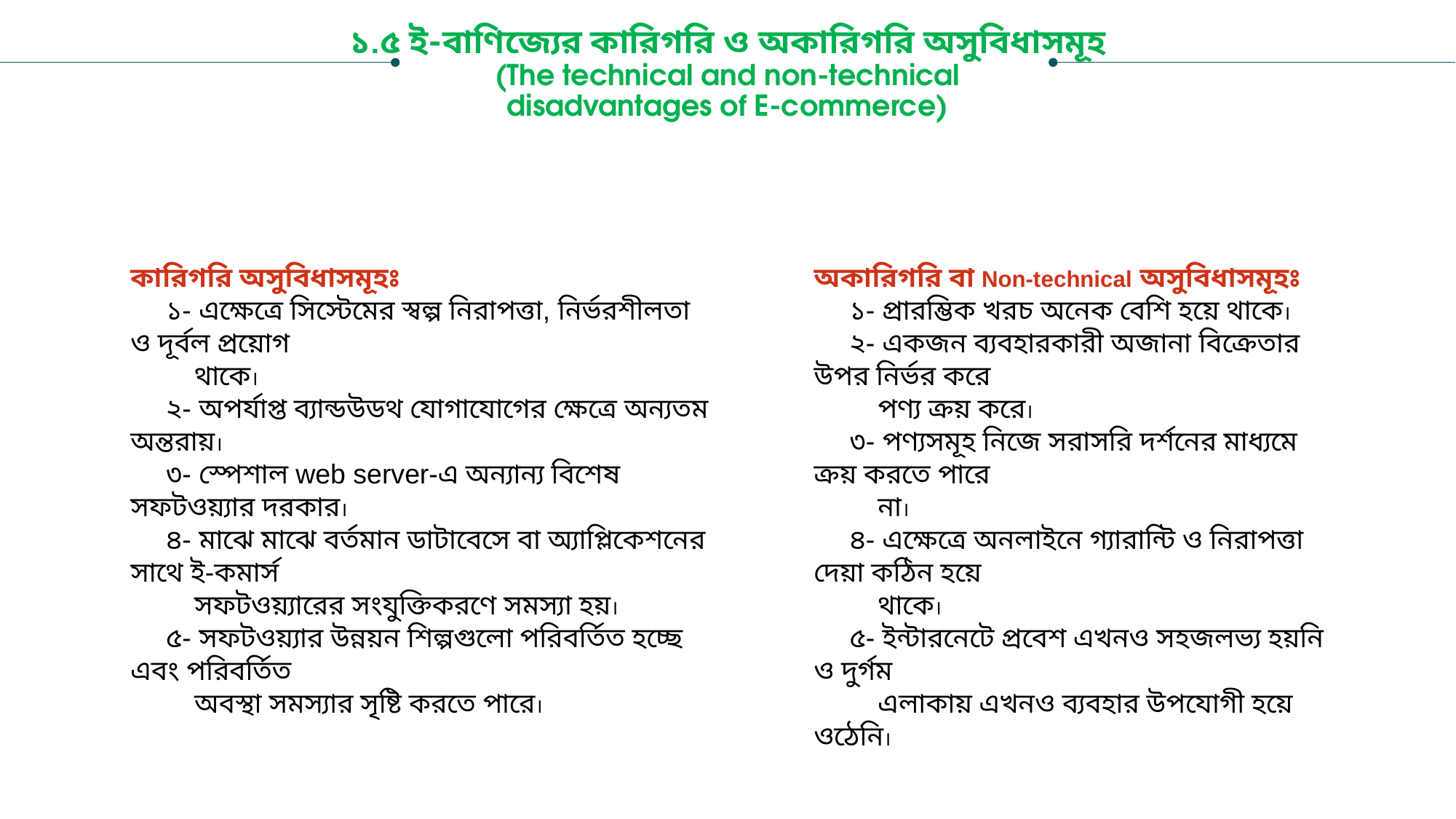

১.৫ ই-বাণিজ্যের কারিগরি ও অকারিগরি অসুবিধাসমূহ
(The technical and non-technical
disadvantages of E-commerce)
কারিগরি অসুবিধাসমূহঃ
     ১- এক্ষেত্রে সিস্টেমের স্বল্প নিরাপত্তা, নির্ভরশীলতা ও দূর্বল প্রয়োগ
         থাকে।
     ২- অপর্যাপ্ত ব্যান্ডউডথ যোগাযোগের ক্ষেত্রে অন্যতম অন্তরায়।
     ৩- স্পেশাল web server-এ অন্যান্য বিশেষ সফটওয়্যার দরকার।
     ৪- মাঝে মাঝে বর্তমান ডাটাবেসে বা অ্যাপ্লিকেশনের সাথে ই-কমার্স
         সফটওয়্যারের সংযুক্তিকরণে সমস্যা হয়।
     ৫- সফটওয়্যার উন্নয়ন শিল্পগুলো পরিবর্তিত হচ্ছে এবং পরিবর্তিত
         অবস্থা সমস্যার সৃষ্টি করতে পারে।
অকারিগরি বা Non-technical অসুবিধাসমূহঃ
     ১- প্রারম্ভিক খরচ অনেক বেশি হয়ে থাকে।
     ২- একজন ব্যবহারকারী অজানা বিক্রেতার উপর নির্ভর করে
         পণ্য ক্রয় করে।
     ৩- পণ্যসমূহ নিজে সরাসরি দর্শনের মাধ্যমে ক্রয় করতে পারে
         না।
     ৪- এক্ষেত্রে অনলাইনে গ্যারান্টি ও নিরাপত্তা দেয়া কঠিন হয়ে
         থাকে।
     ৫- ইন্টারনেটে প্রবেশ এখনও সহজলভ্য হয়নি ও দুর্গম
         এলাকায় এখনও ব্যবহার উপযোগী হয়ে ওঠেনি।